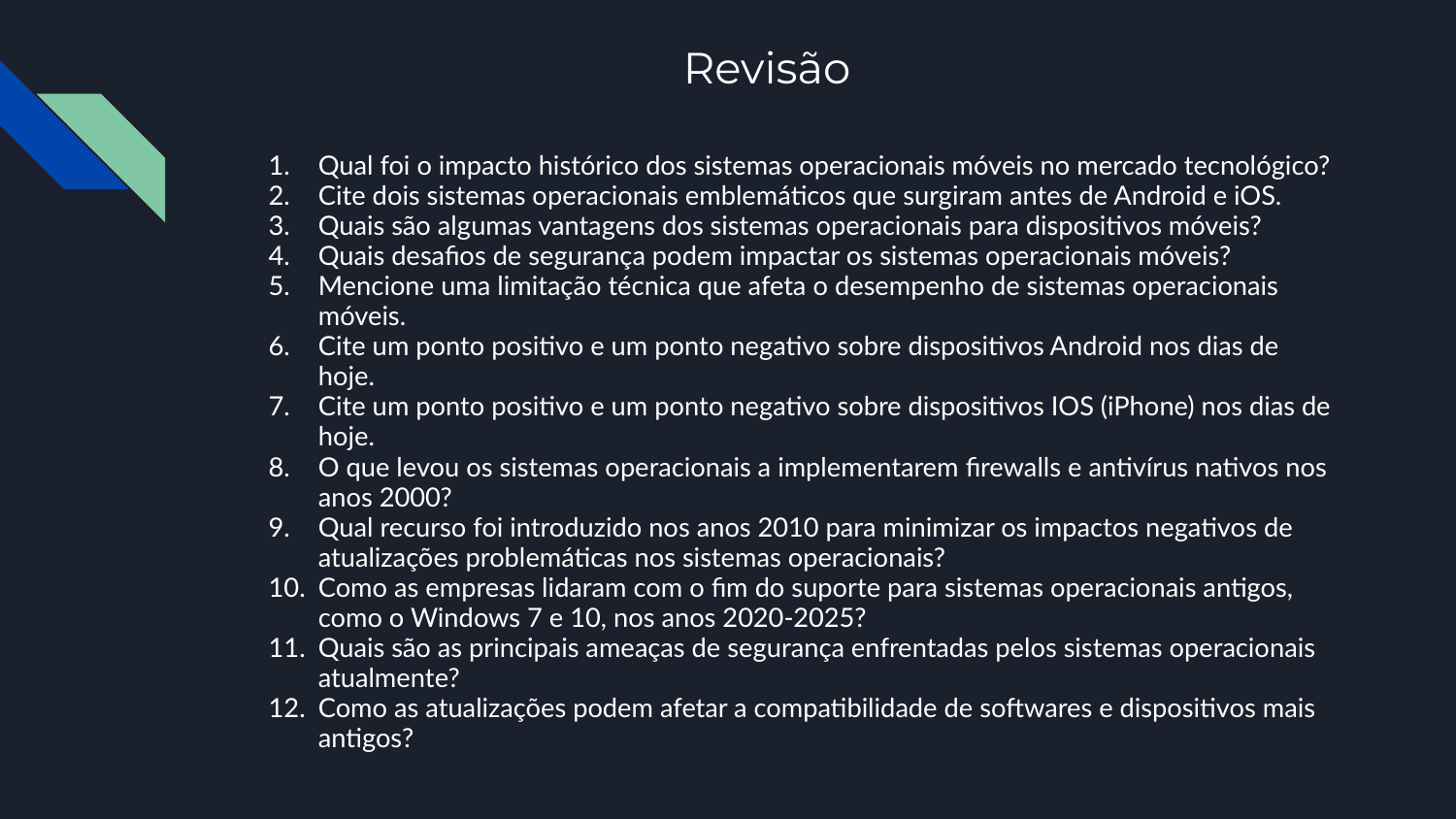

# Revisão
Qual foi o impacto histórico dos sistemas operacionais móveis no mercado tecnológico?
Cite dois sistemas operacionais emblemáticos que surgiram antes de Android e iOS.
Quais são algumas vantagens dos sistemas operacionais para dispositivos móveis?
Quais desafios de segurança podem impactar os sistemas operacionais móveis?
Mencione uma limitação técnica que afeta o desempenho de sistemas operacionais móveis.
Cite um ponto positivo e um ponto negativo sobre dispositivos Android nos dias de hoje.
Cite um ponto positivo e um ponto negativo sobre dispositivos IOS (iPhone) nos dias de hoje.
O que levou os sistemas operacionais a implementarem firewalls e antivírus nativos nos anos 2000?
Qual recurso foi introduzido nos anos 2010 para minimizar os impactos negativos de atualizações problemáticas nos sistemas operacionais?
Como as empresas lidaram com o fim do suporte para sistemas operacionais antigos, como o Windows 7 e 10, nos anos 2020-2025?
Quais são as principais ameaças de segurança enfrentadas pelos sistemas operacionais atualmente?
Como as atualizações podem afetar a compatibilidade de softwares e dispositivos mais antigos?